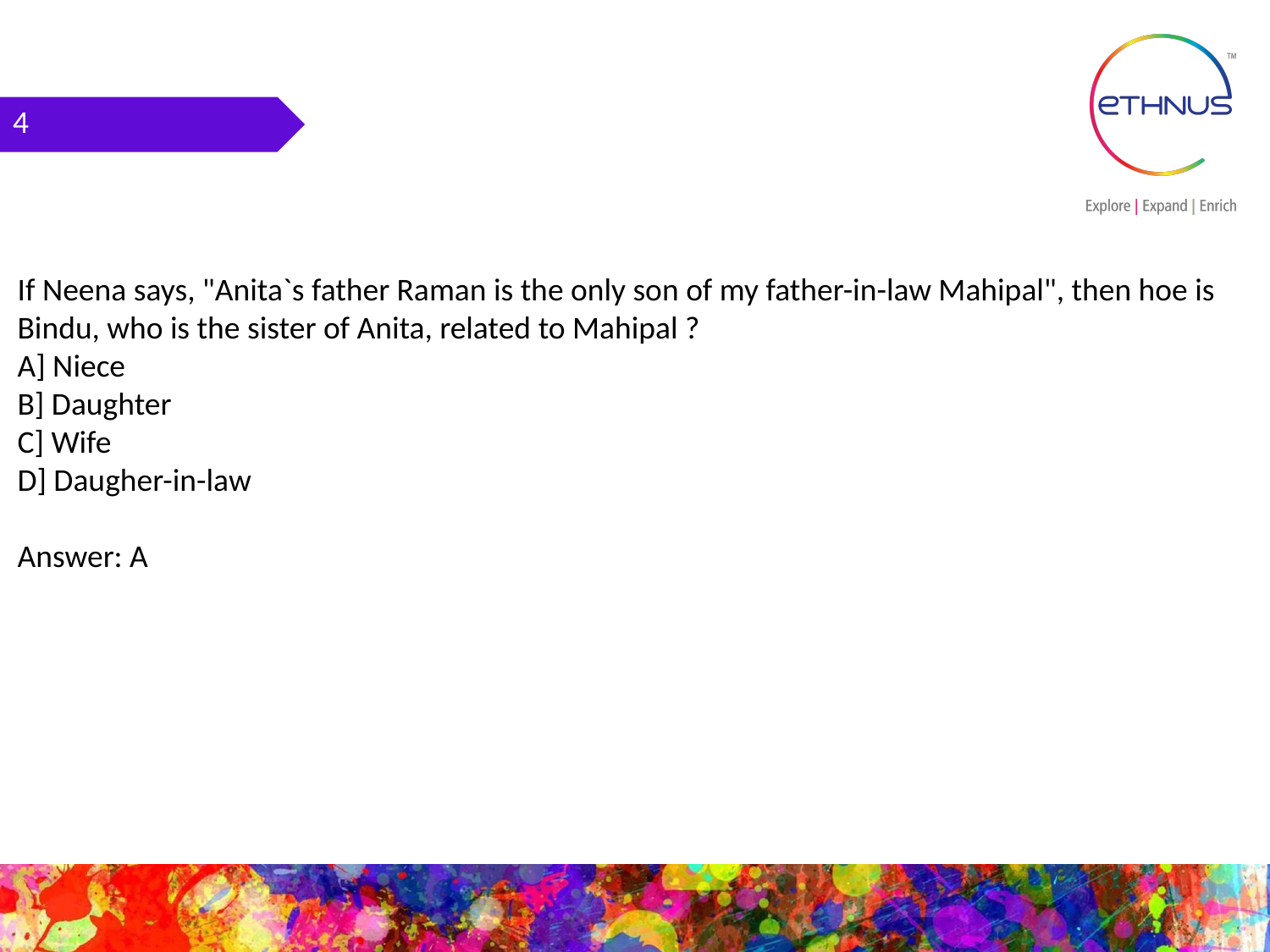

4
If Neena says, "Anita`s father Raman is the only son of my father-in-law Mahipal", then hoe is Bindu, who is the sister of Anita, related to Mahipal ?
A] Niece
B] Daughter
C] Wife
D] Daugher-in-law

Answer: A